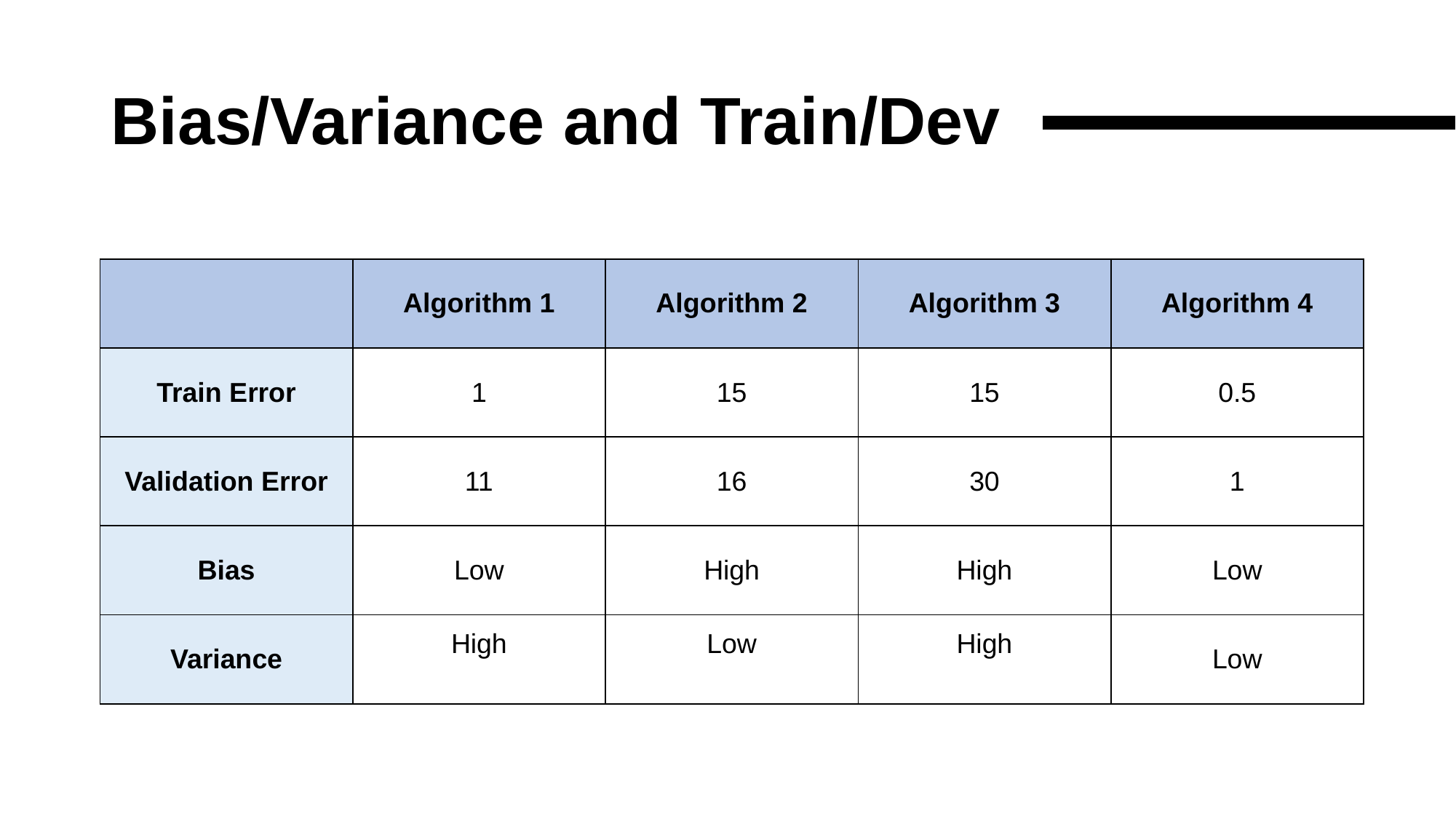

# Bias/Variance and Train/Dev
|  | Algorithm 1 | Algorithm 2 | Algorithm 3 | Algorithm 4 |
| --- | --- | --- | --- | --- |
| Train Error | 1 | 15 | 15 | 0.5 |
| Validation Error | 11 | 16 | 30 | 1 |
| Bias | Low | High | High | Low |
| Variance | High | Low | High | Low |